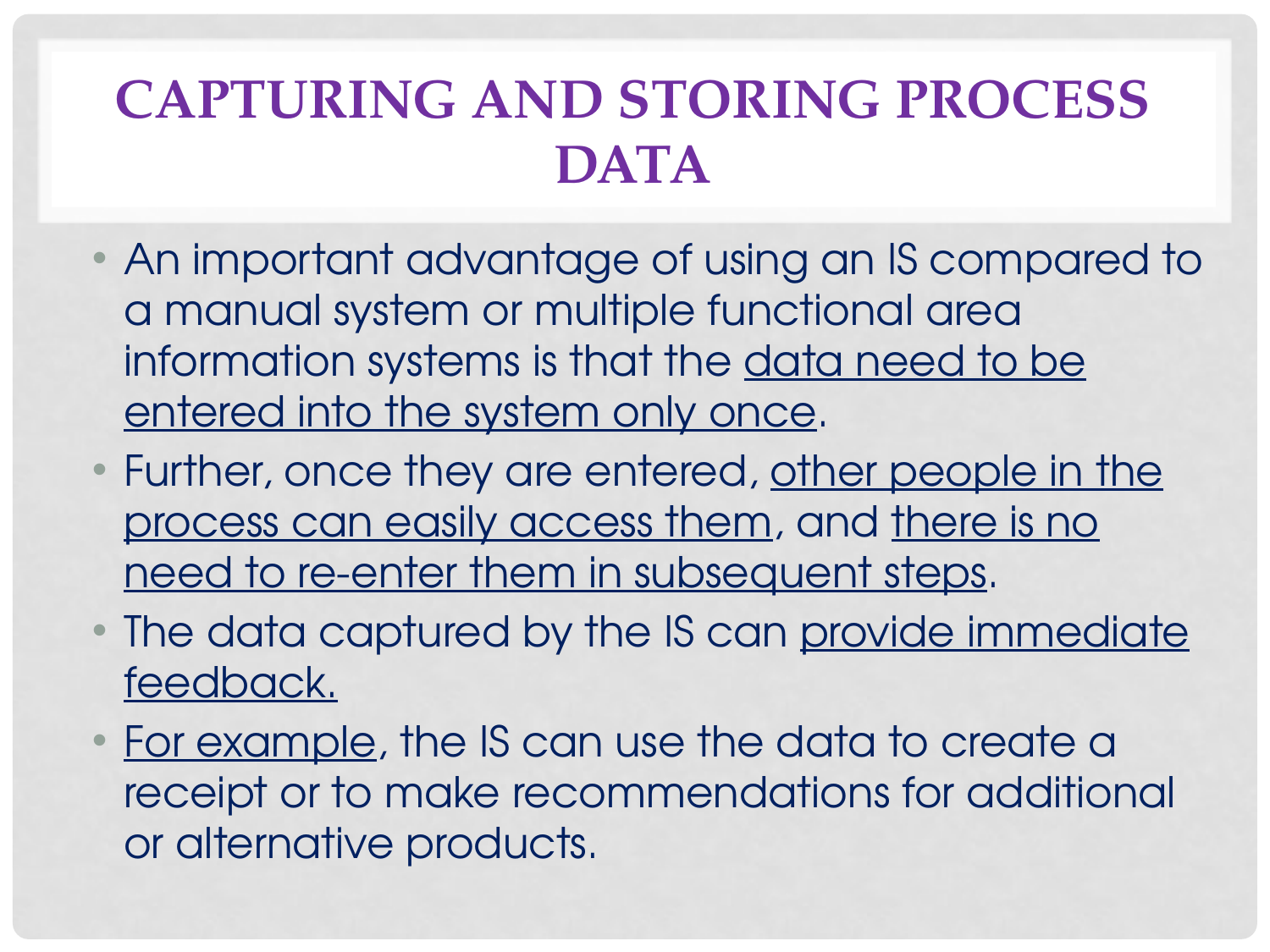

# Capturing and Storing Process Data
An important advantage of using an IS compared to a manual system or multiple functional area information systems is that the data need to be entered into the system only once.
Further, once they are entered, other people in the process can easily access them, and there is no need to re-enter them in subsequent steps.
The data captured by the IS can provide immediate feedback.
For example, the IS can use the data to create a receipt or to make recommendations for additional or alternative products.